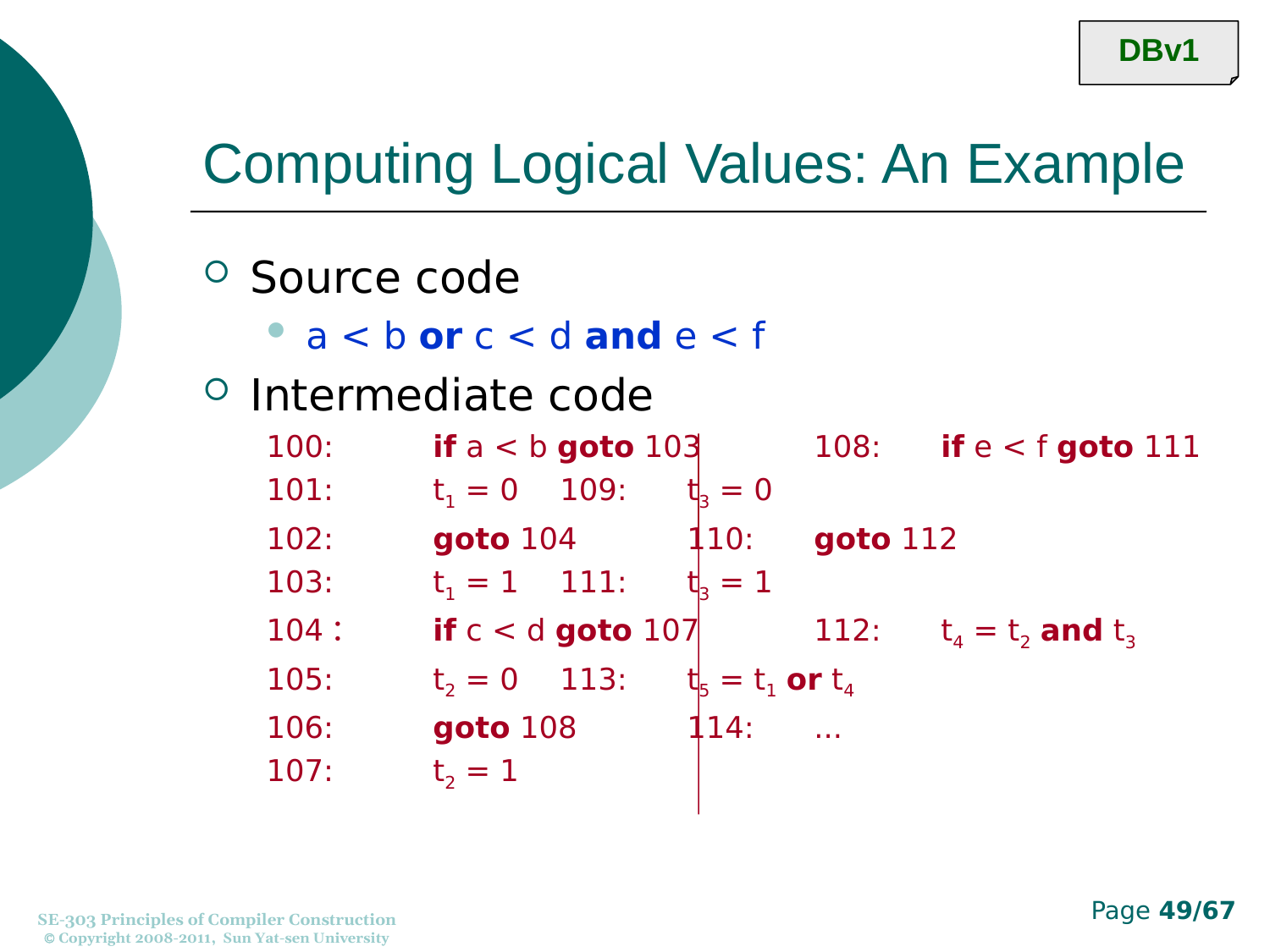

DBv1
# Computing Logical Values: An Example
Source code
a < b or c < d and e < f
Intermediate code
100:	if a < b goto 103	108:	if e < f goto 111
101:	t1 = 0	109:	t3 = 0
102:	goto 104	110:	goto 112
103:	t1 = 1	111:	t3 = 1
104：	if c < d goto 107	112:	t4 = t2 and t3
105:	t2 = 0	113:	t5 = t1 or t4
106:	goto 108	114:	...
107:	t2 = 1

SE-303 Principles of Compiler Construction
© Copyright 2008-2011,  Sun Yat-sen University